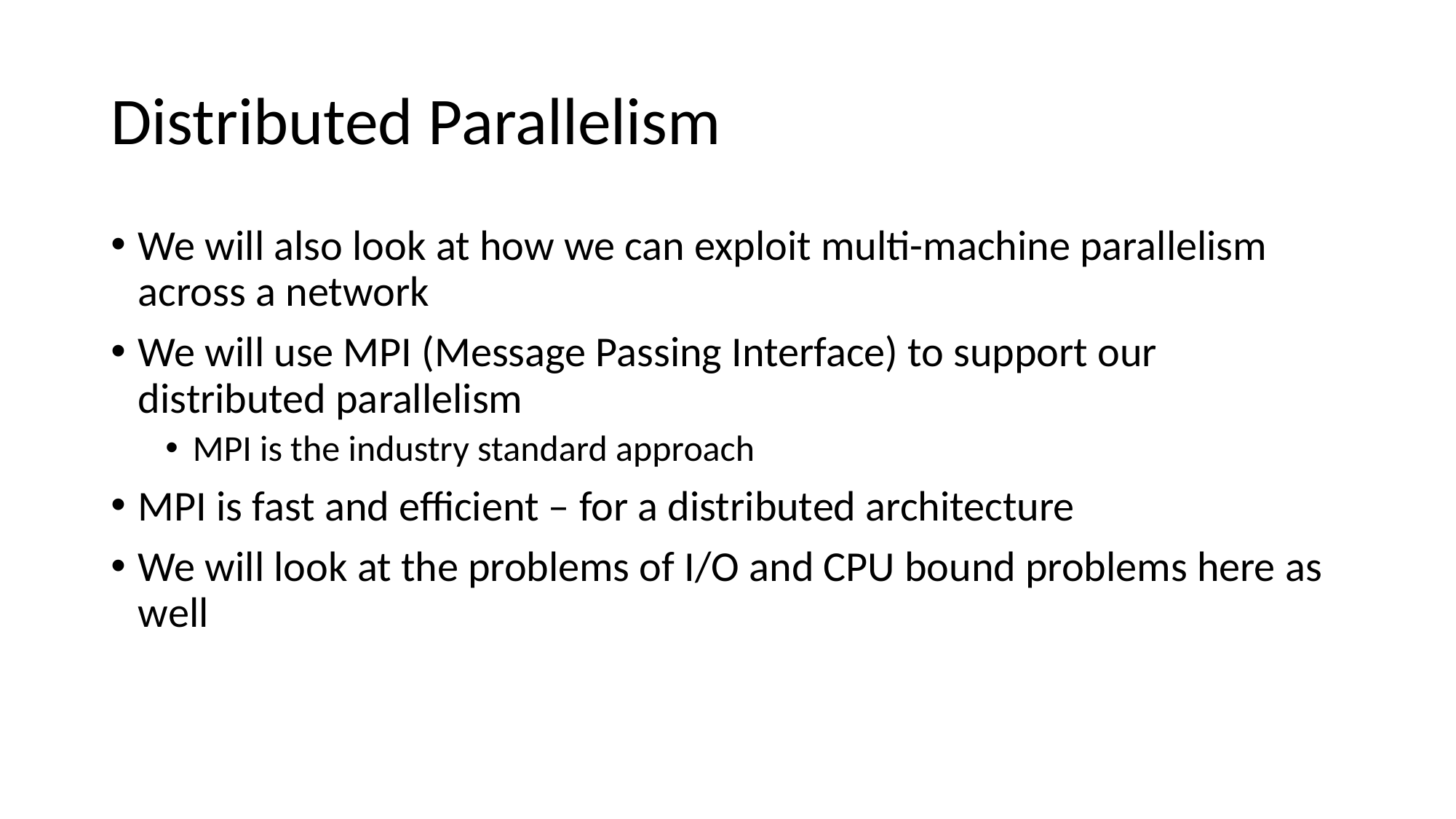

# Distributed Parallelism
We will also look at how we can exploit multi-machine parallelism across a network
We will use MPI (Message Passing Interface) to support our distributed parallelism
MPI is the industry standard approach
MPI is fast and efficient – for a distributed architecture
We will look at the problems of I/O and CPU bound problems here as well